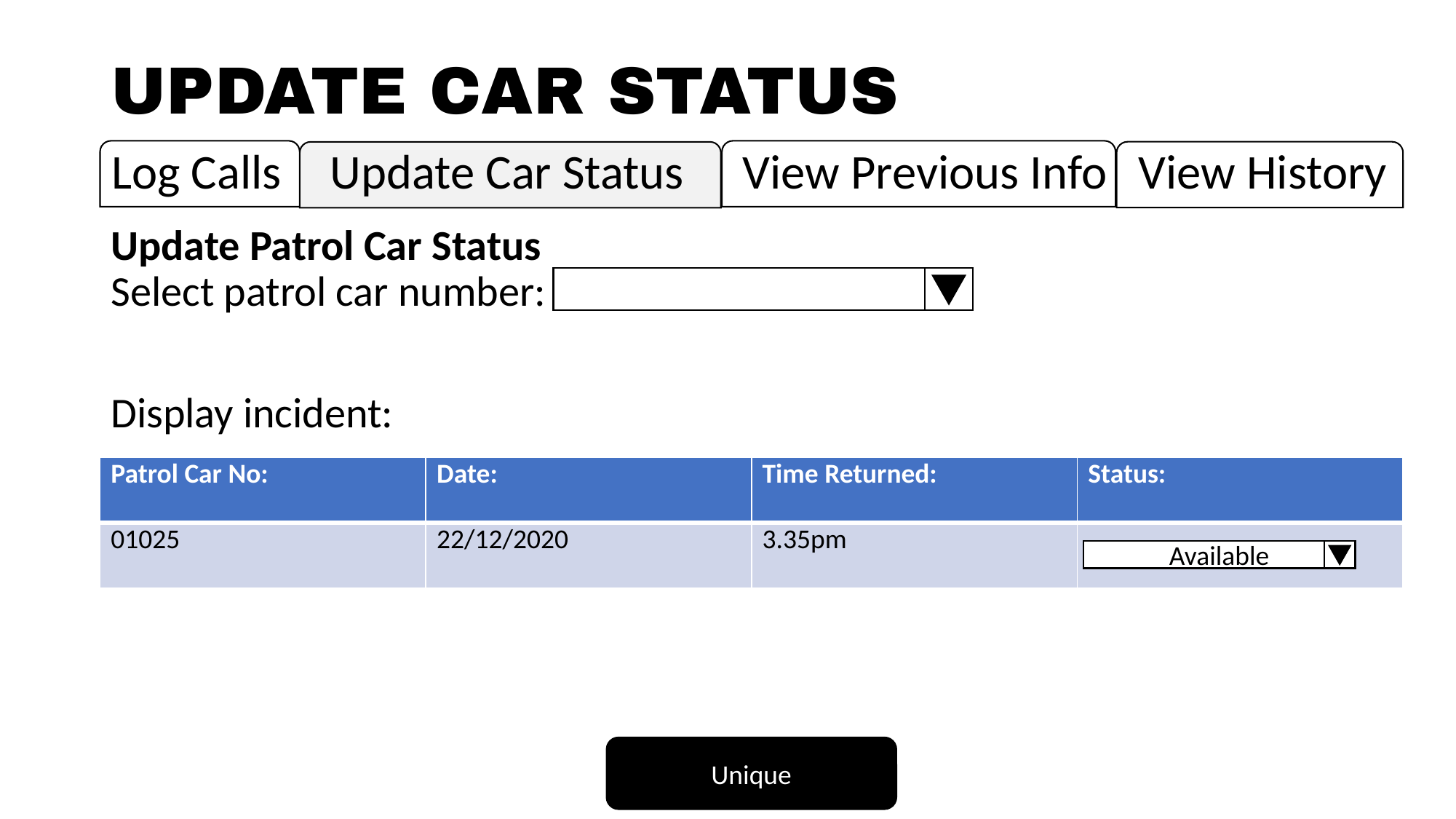

UPDATE CAR STATUS

Log Calls
Update Car Status
View Previous Info

View History

Update Patrol Car Status
Select patrol car number:

Display incident:

| Patrol Car No: | Date: | Time Returned: | Status: |
| --- | --- | --- | --- |
| 01025 | 22/12/2020 | 3.35pm |  |
Available

Unique